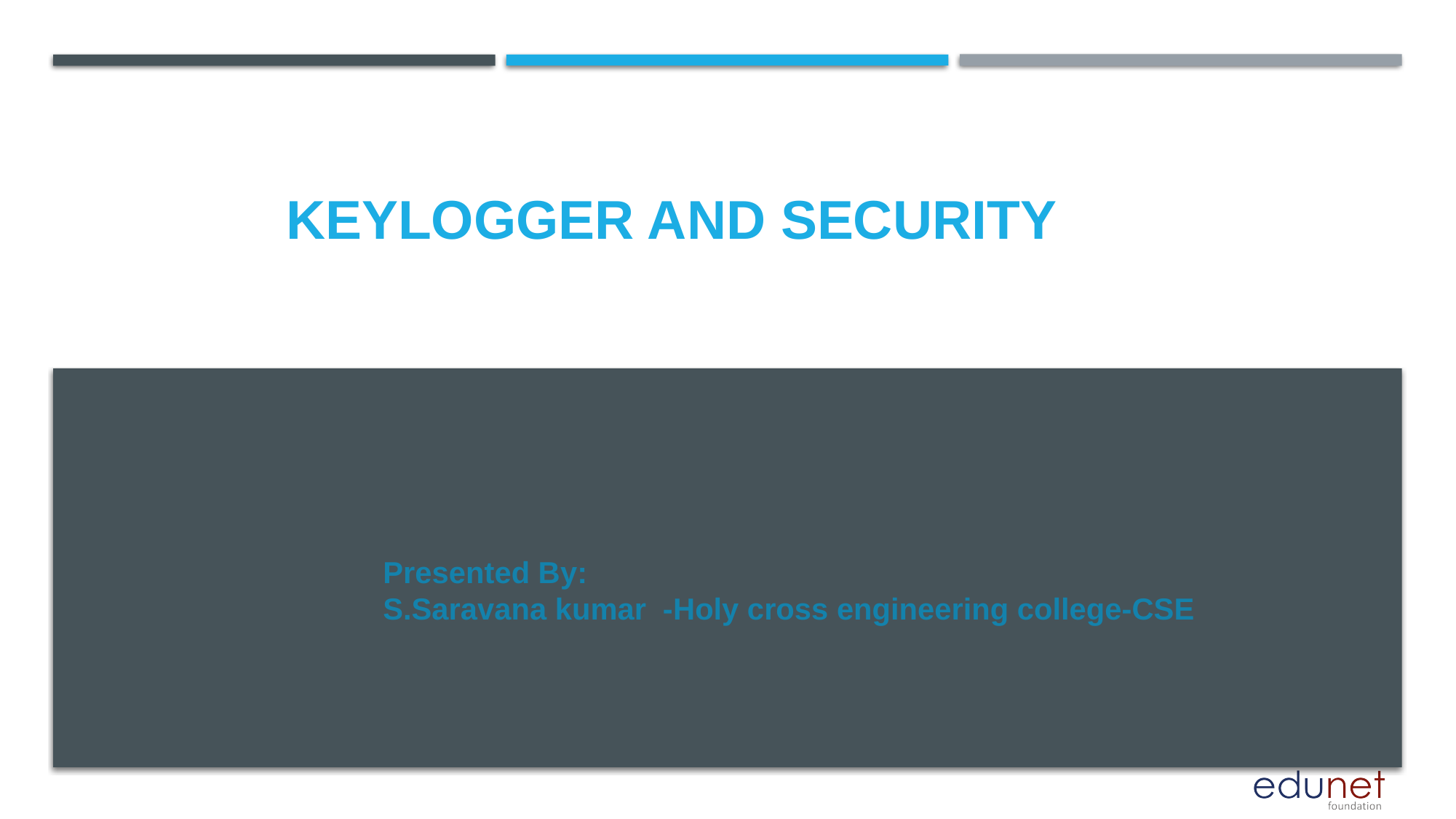

# KEYLOGGER AND SECURITY

Presented By:
S.Saravana kumar  -Holy cross engineering college-CSE